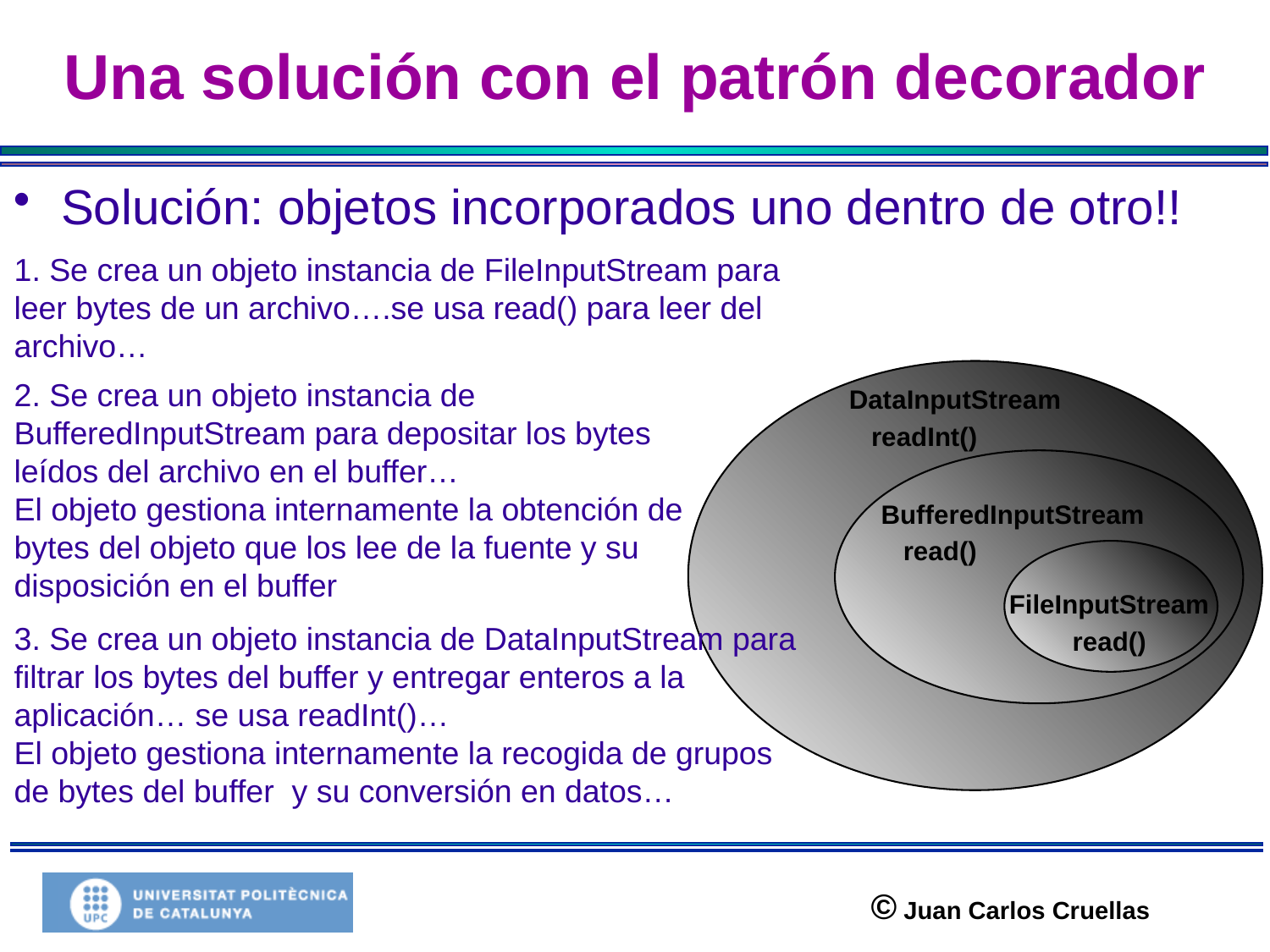

# Una solución con el patrón decorador
Solución: objetos incorporados uno dentro de otro!!
 Se crea un objeto instancia de FileInputStream para leer bytes de un archivo….se usa read() para leer del archivo…

DataInputStream
   readInt()
 Se crea un objeto instancia de BufferedInputStream para depositar los bytes leídos del archivo en el buffer…
El objeto gestiona internamente la obtención de bytes del objeto que los lee de la fuente y su disposición en el buffer

BufferedInputStream
   read()

FileInputStream
read()
 Se crea un objeto instancia de DataInputStream para filtrar los bytes del buffer y entregar enteros a la aplicación… se usa readInt()…
El objeto gestiona internamente la recogida de grupos de bytes del buffer  y su conversión en datos…